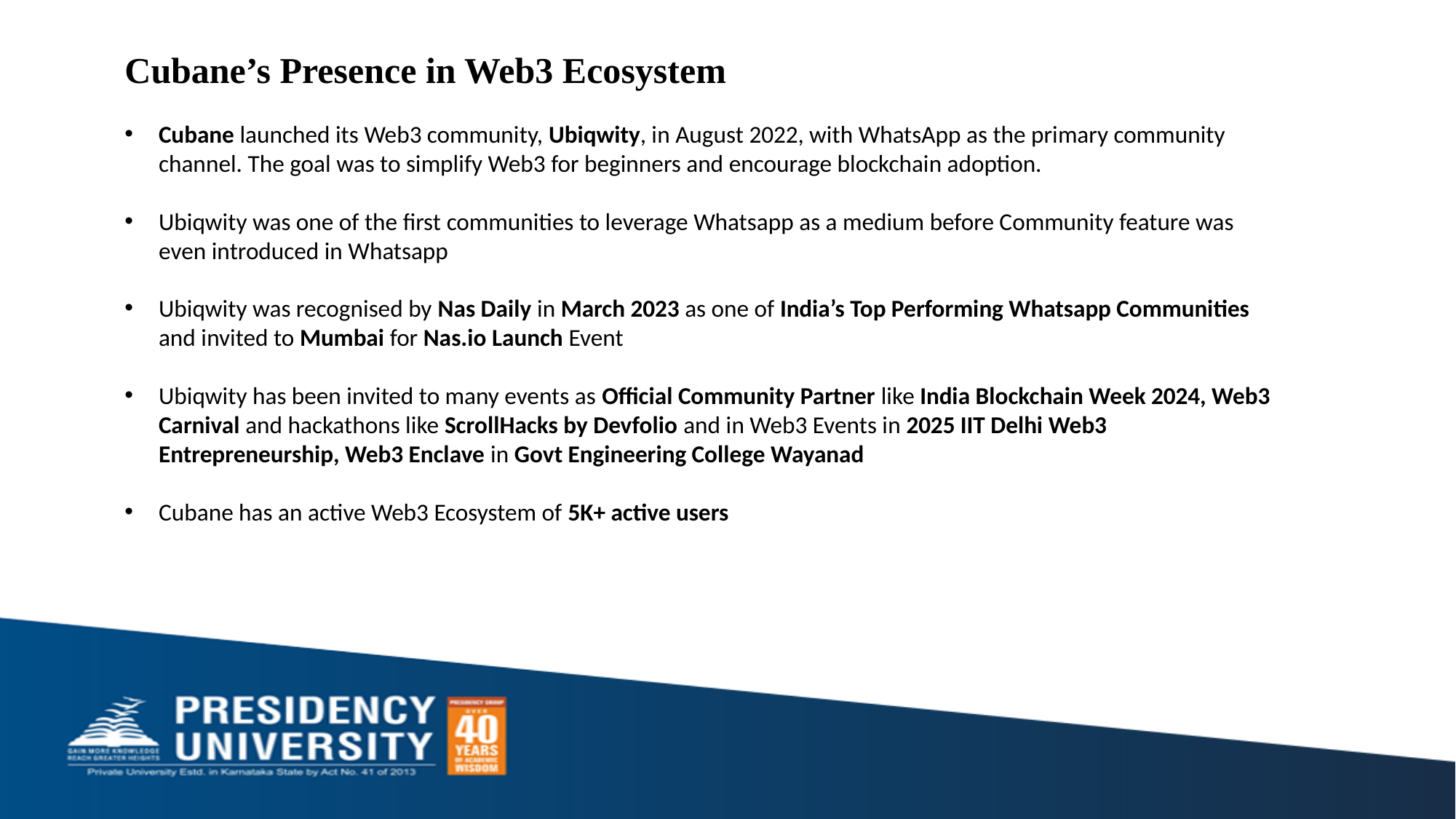

Cubane’s Presence in Web3 Ecosystem

Cubane launched its Web3 community, Ubiqwity, in August 2022, with WhatsApp as the primary community channel. The goal was to simplify Web3 for beginners and encourage blockchain adoption.
Ubiqwity was one of the first communities to leverage Whatsapp as a medium before Community feature was even introduced in Whatsapp

Ubiqwity was recognised by Nas Daily in March 2023 as one of India’s Top Performing Whatsapp Communities and invited to Mumbai for Nas.io Launch Event
Ubiqwity has been invited to many events as Official Community Partner like India Blockchain Week 2024, Web3 Carnival and hackathons like ScrollHacks by Devfolio and in Web3 Events in 2025 IIT Delhi Web3 Entrepreneurship, Web3 Enclave in Govt Engineering College Wayanad

Cubane has an active Web3 Ecosystem of 5K+ active users

5